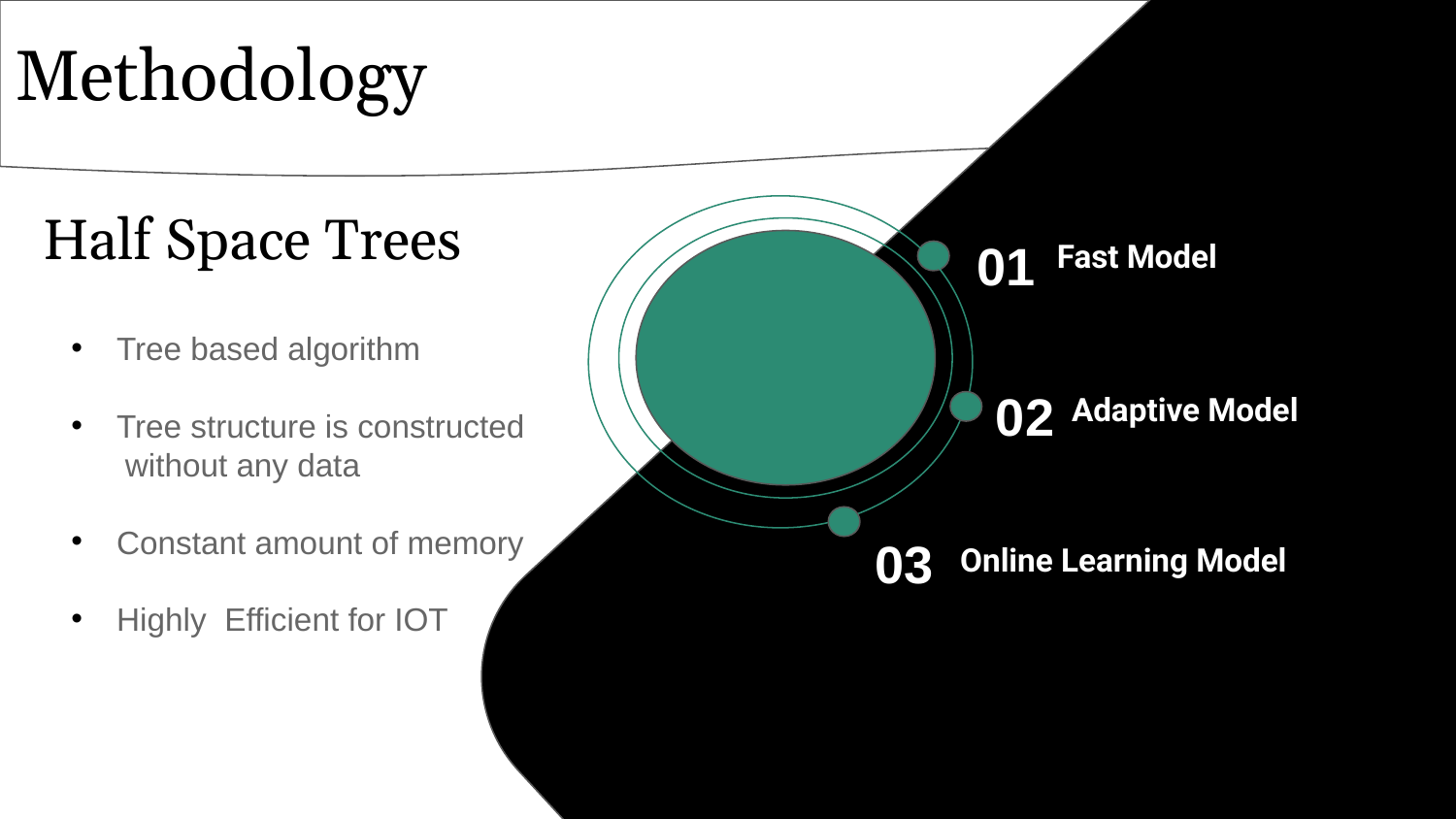

Methodology

Half Space Trees

01

Fast Model

Tree based algorithm

Tree structure is constructed
      without any data

Constant amount of memory

Highly  Efficient for IOT
02
Adaptive Model

03
Online Learning Model